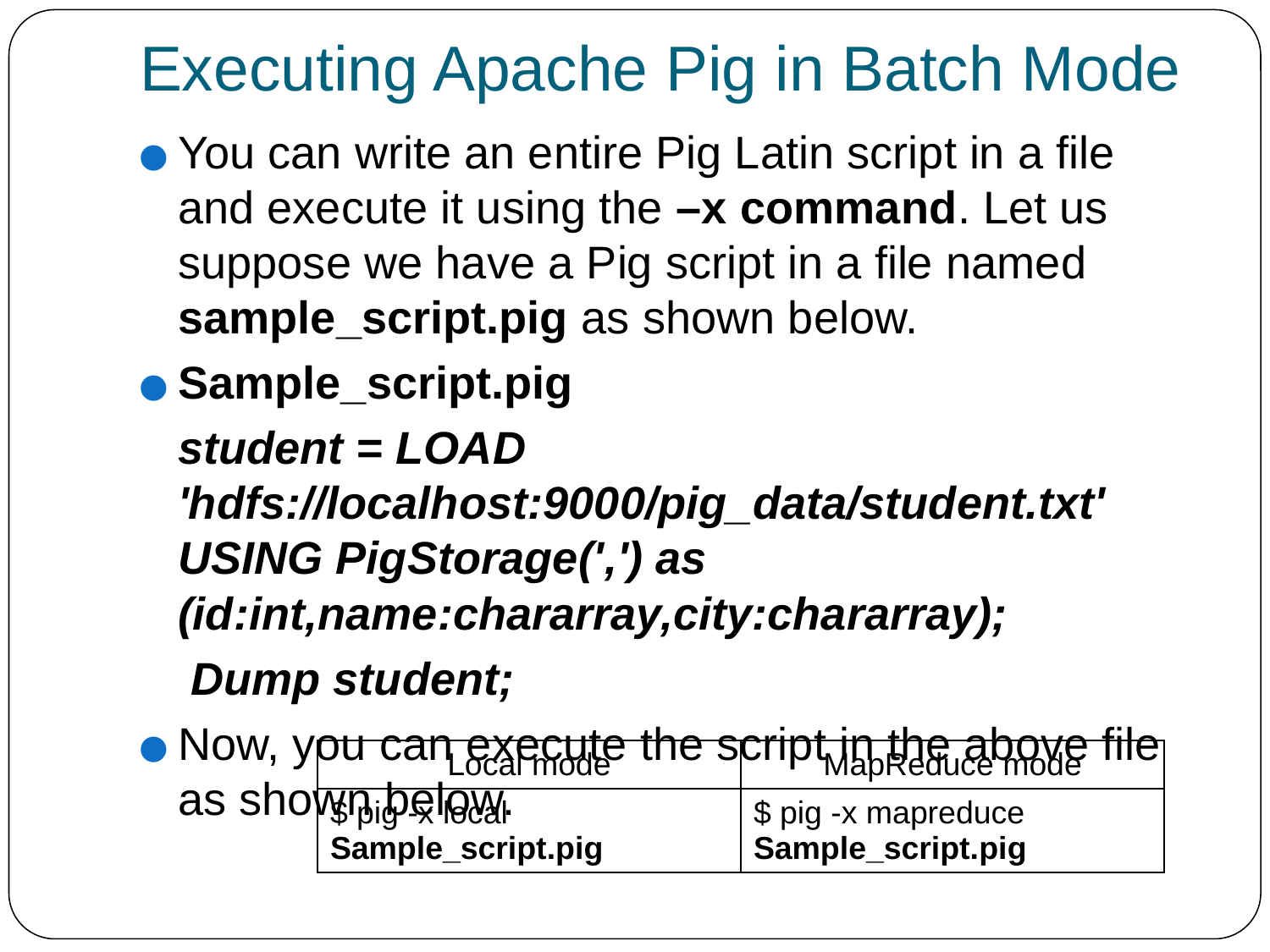

# Executing Apache Pig in Batch Mode
You can write an entire Pig Latin script in a file and execute it using the –x command. Let us suppose we have a Pig script in a file named sample_script.pig as shown below.
Sample_script.pig
	student = LOAD 'hdfs://localhost:9000/pig_data/student.txt' USING PigStorage(',') as (id:int,name:chararray,city:chararray);
    Dump student;
Now, you can execute the script in the above file as shown below.

| Local mode | MapReduce mode |
| --- | --- |
| $ pig -x local Sample\_script.pig | $ pig -x mapreduce Sample\_script.pig |